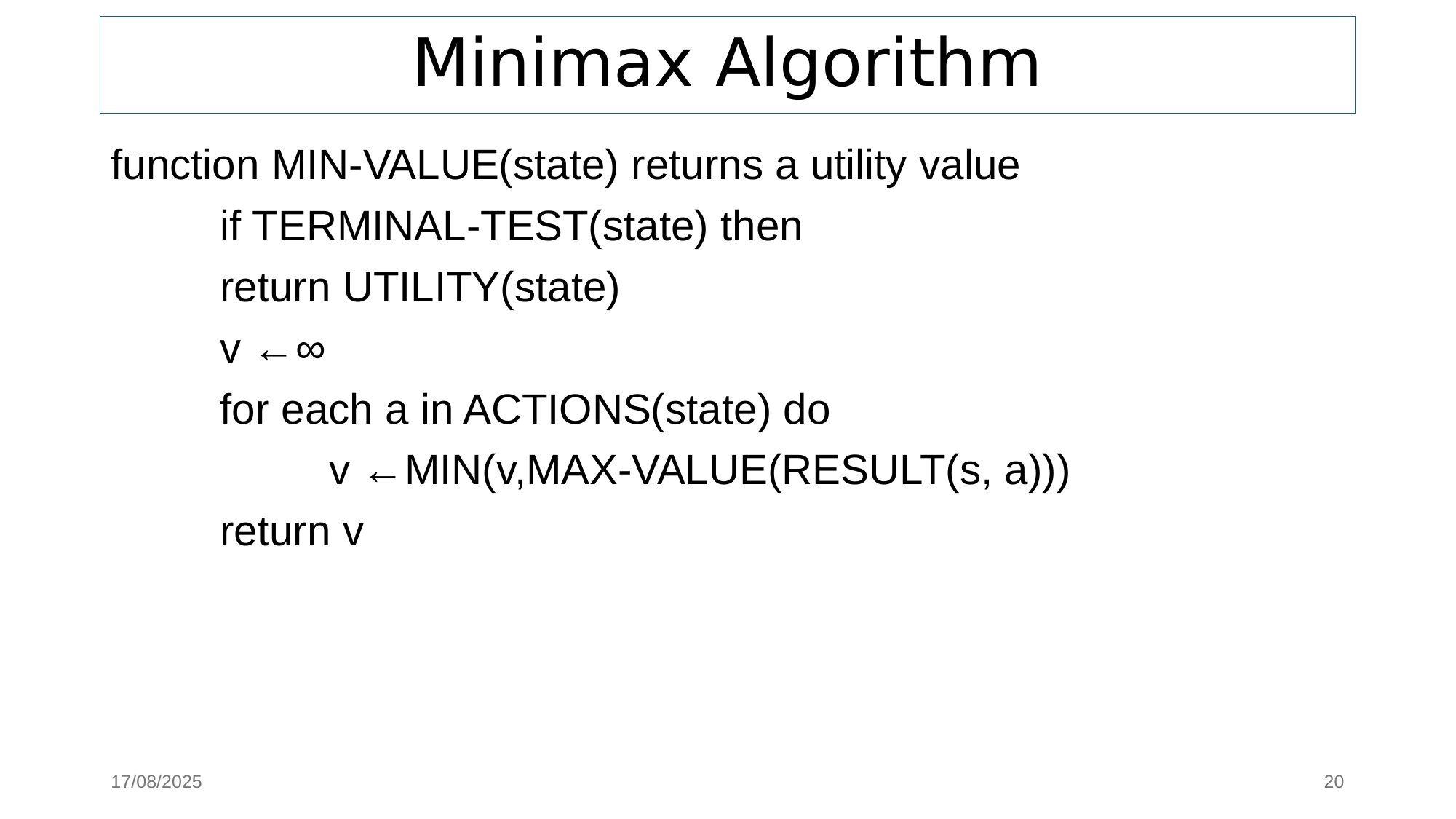

# Minimax Algorithm
function MIN-VALUE(state) returns a utility value
	if TERMINAL-TEST(state) then
	return UTILITY(state)
	v ←∞
	for each a in ACTIONS(state) do
		v ←MIN(v,MAX-VALUE(RESULT(s, a)))
	return v
17/08/2025
20